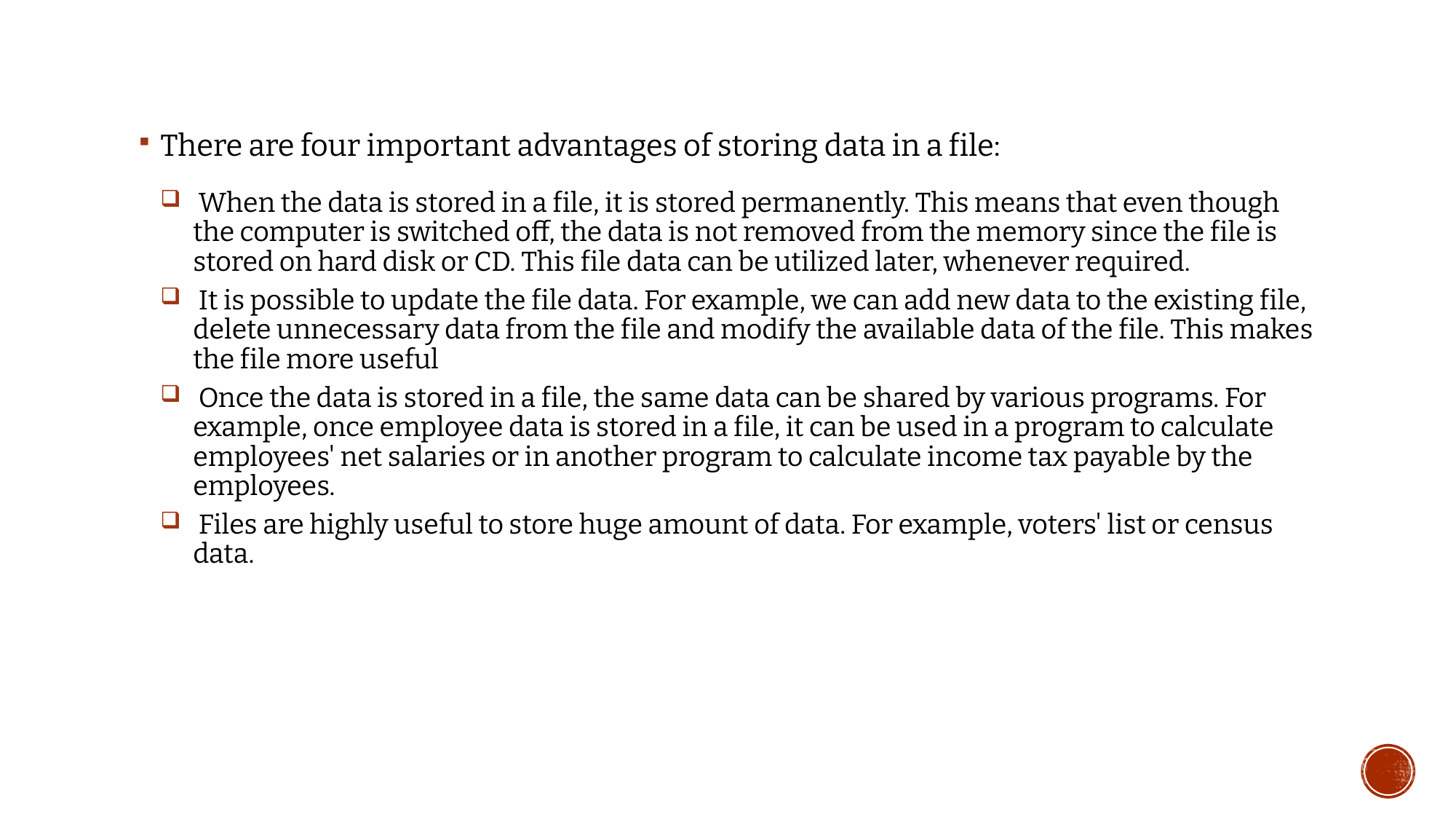

There are four important advantages of storing data in a file:

 When the data is stored in a file, it is stored permanently. This means that even though the computer is switched off, the data is not removed from the memory since the file is stored on hard disk or CD. This file data can be utilized later, whenever required.
 It is possible to update the file data. For example, we can add new data to the existing file, delete unnecessary data from the file and modify the available data of the file. This makes the file more useful
 Once the data is stored in a file, the same data can be shared by various programs. For example, once employee data is stored in a file, it can be used in a program to calculate employees' net salaries or in another program to calculate income tax payable by the employees.
 Files are highly useful to store huge amount of data. For example, voters' list or census data.